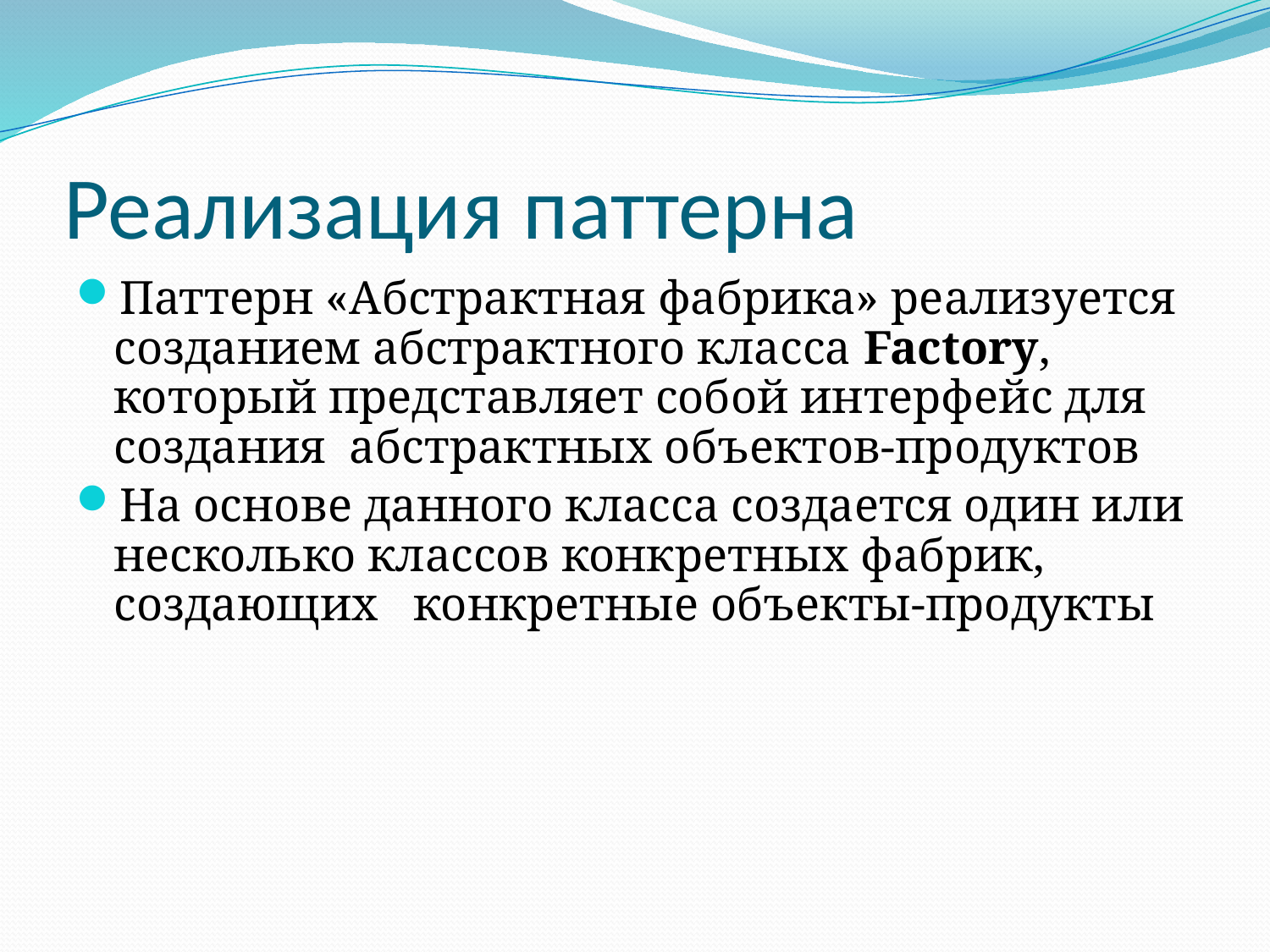

# Реализация паттерна
Паттерн «Абстрактная фабрика» реализуется созданием абстрактного класса Factory, который представляет собой интерфейс для создания  абстрактных объектов-продуктов
На основе данного класса создается один или несколько классов конкретных фабрик, создающих   конкретные объекты-продукты